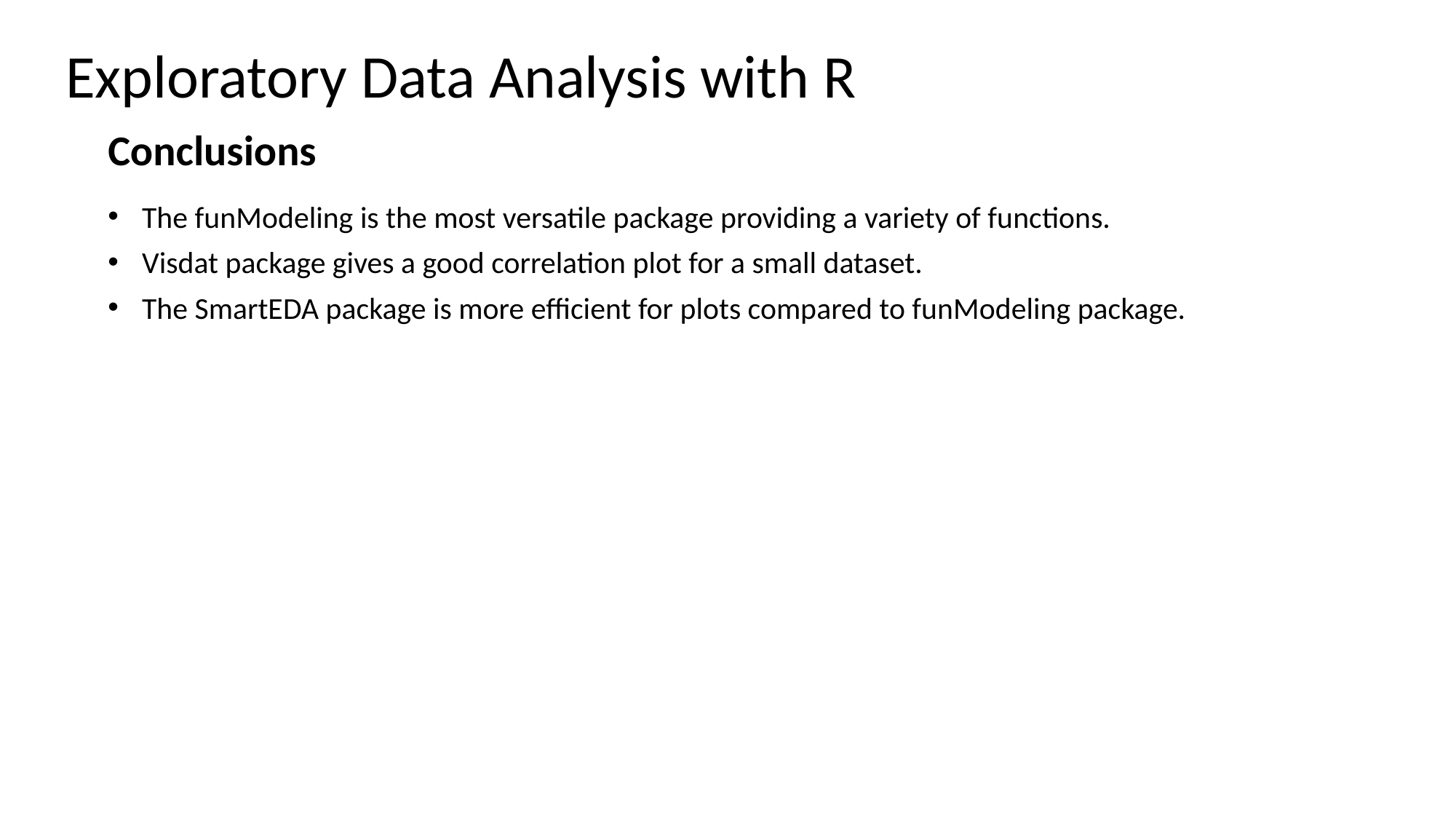

Exploratory Data Analysis with R
Conclusions
The funModeling is the most versatile package providing a variety of functions.
Visdat package gives a good correlation plot for a small dataset.
The SmartEDA package is more efficient for plots compared to funModeling package.